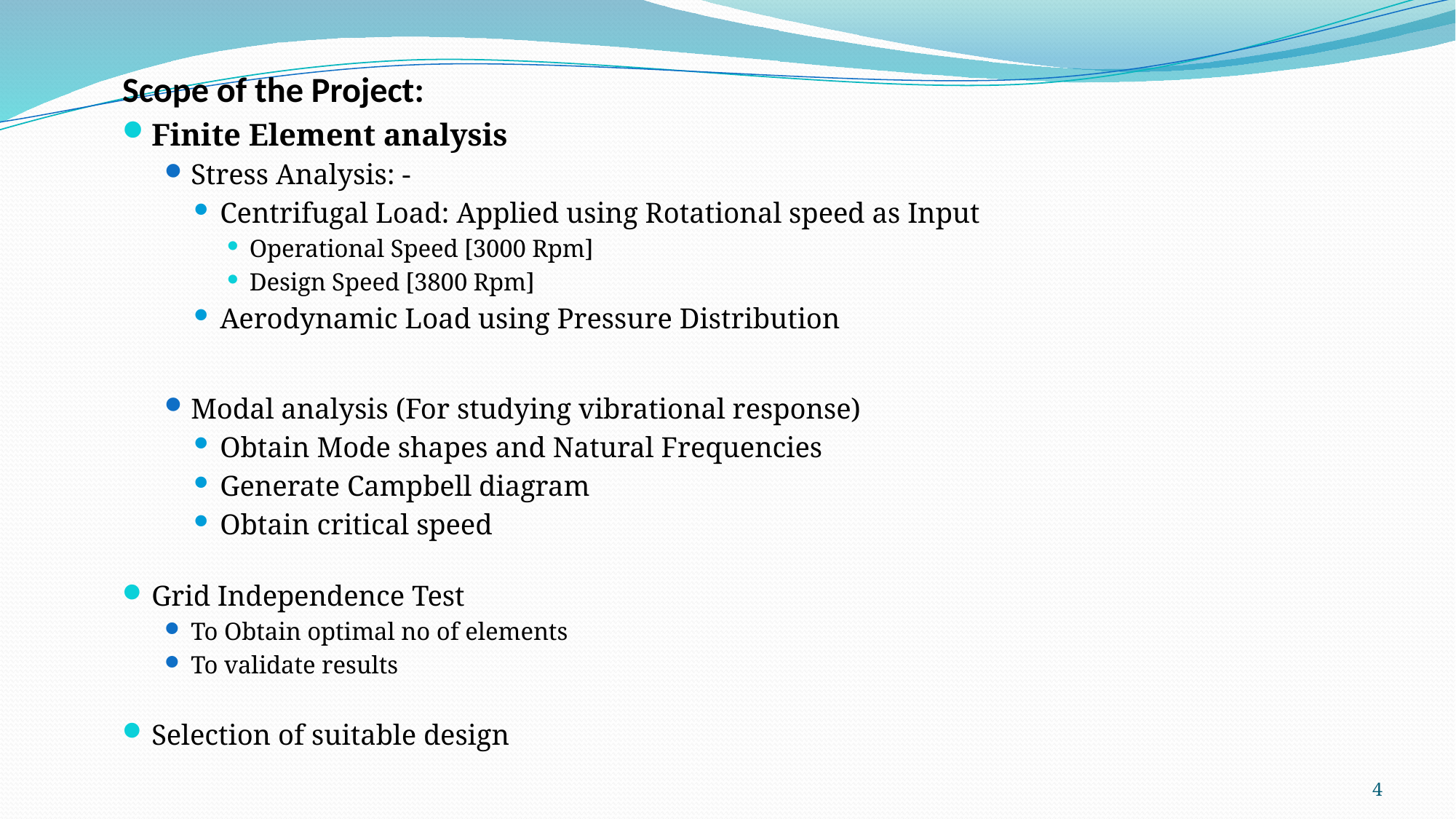

Scope of the Project:
Finite Element analysis
Stress Analysis: -
Centrifugal Load: Applied using Rotational speed as Input
Operational Speed [3000 Rpm]
Design Speed [3800 Rpm]
Aerodynamic Load using Pressure Distribution

Modal analysis (For studying vibrational response)
Obtain Mode shapes and Natural Frequencies
Generate Campbell diagram
Obtain critical speed
Grid Independence Test
To Obtain optimal no of elements
To validate results

Selection of suitable design
4